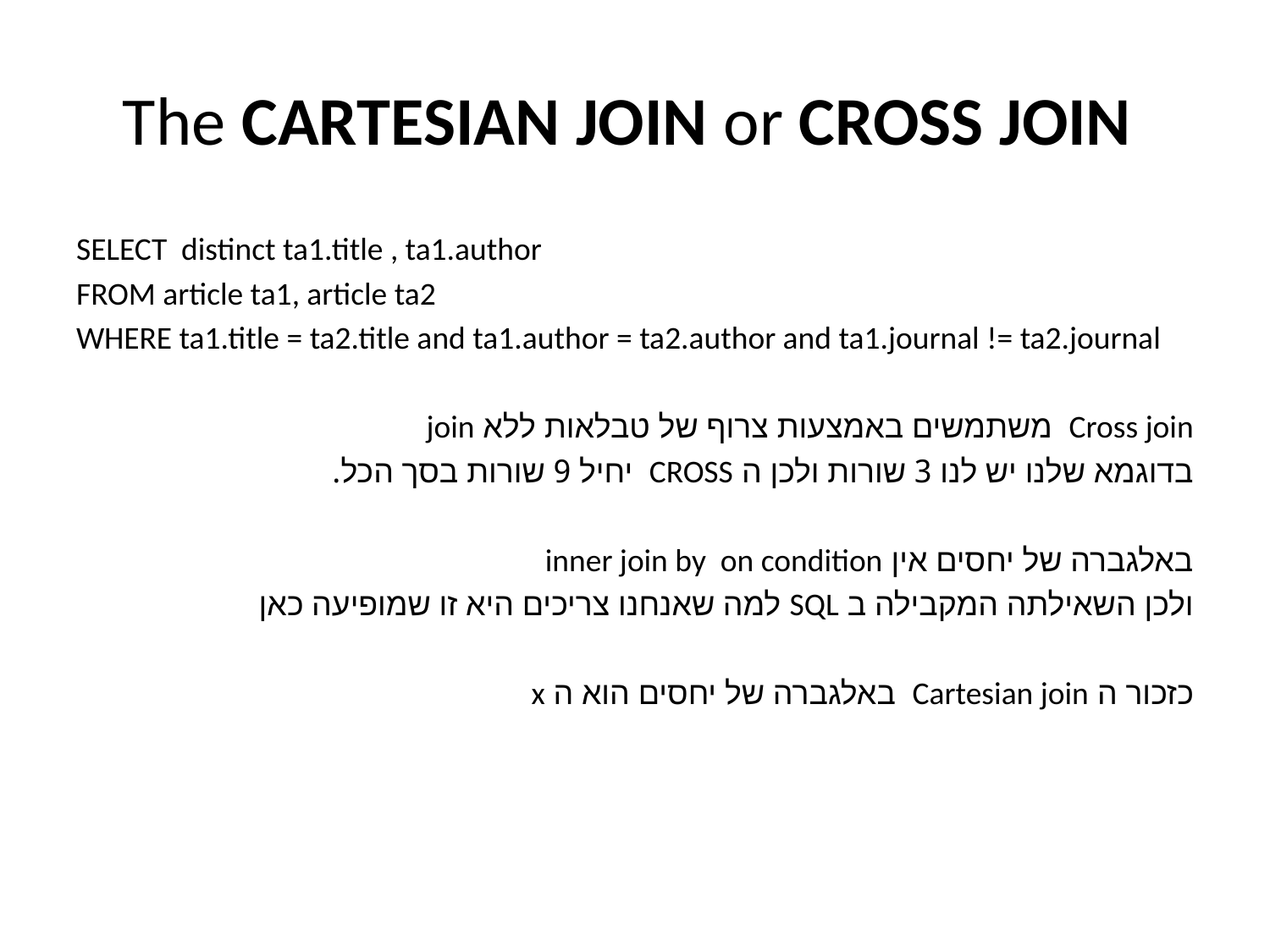

# The CARTESIAN JOIN or CROSS JOIN
SELECT  distinct ta1.title , ta1.author
FROM article ta1, article ta2
WHERE ta1.title = ta2.title and ta1.author = ta2.author and ta1.journal != ta2.journal

Cross join  משתמשים באמצעות צרוף של טבלאות ללא join
בדוגמא שלנו יש לנו 3 שורות ולכן ה CROSS  יחיל 9 שורות בסך הכל.

באלגברה של יחסים אין inner join by  on condition
ולכן השאילתה המקבילה ב SQL למה שאנחנו צריכים היא זו שמופיעה כאן

כזכור ה Cartesian join  באלגברה של יחסים הוא ה x